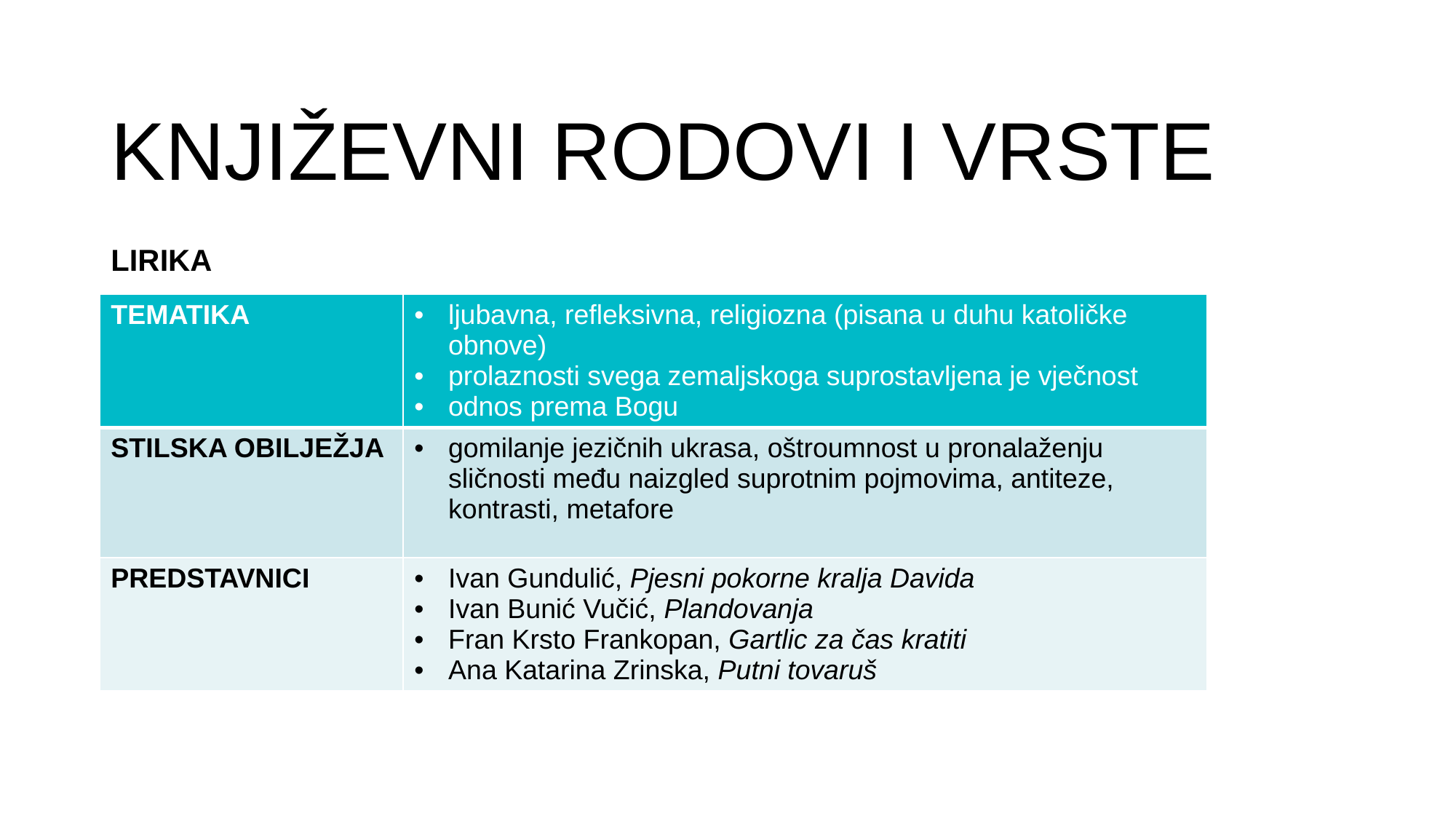

# KNJIŽEVNI RODOVI I VRSTE
LIRIKA

| TEMATIKA | ljubavna, refleksivna, religiozna (pisana u duhu katoličke obnove) prolaznosti svega zemaljskoga suprostavljena je vječnost odnos prema Bogu |
| --- | --- |
| STILSKA OBILJEŽJA | gomilanje jezičnih ukrasa, oštroumnost u pronalaženju sličnosti među naizgled suprotnim pojmovima, antiteze, kontrasti, metafore |
| PREDSTAVNICI | Ivan Gundulić, Pjesni pokorne kralja Davida Ivan Bunić Vučić, Plandovanja Fran Krsto Frankopan, Gartlic za čas kratiti Ana Katarina Zrinska, Putni tovaruš |